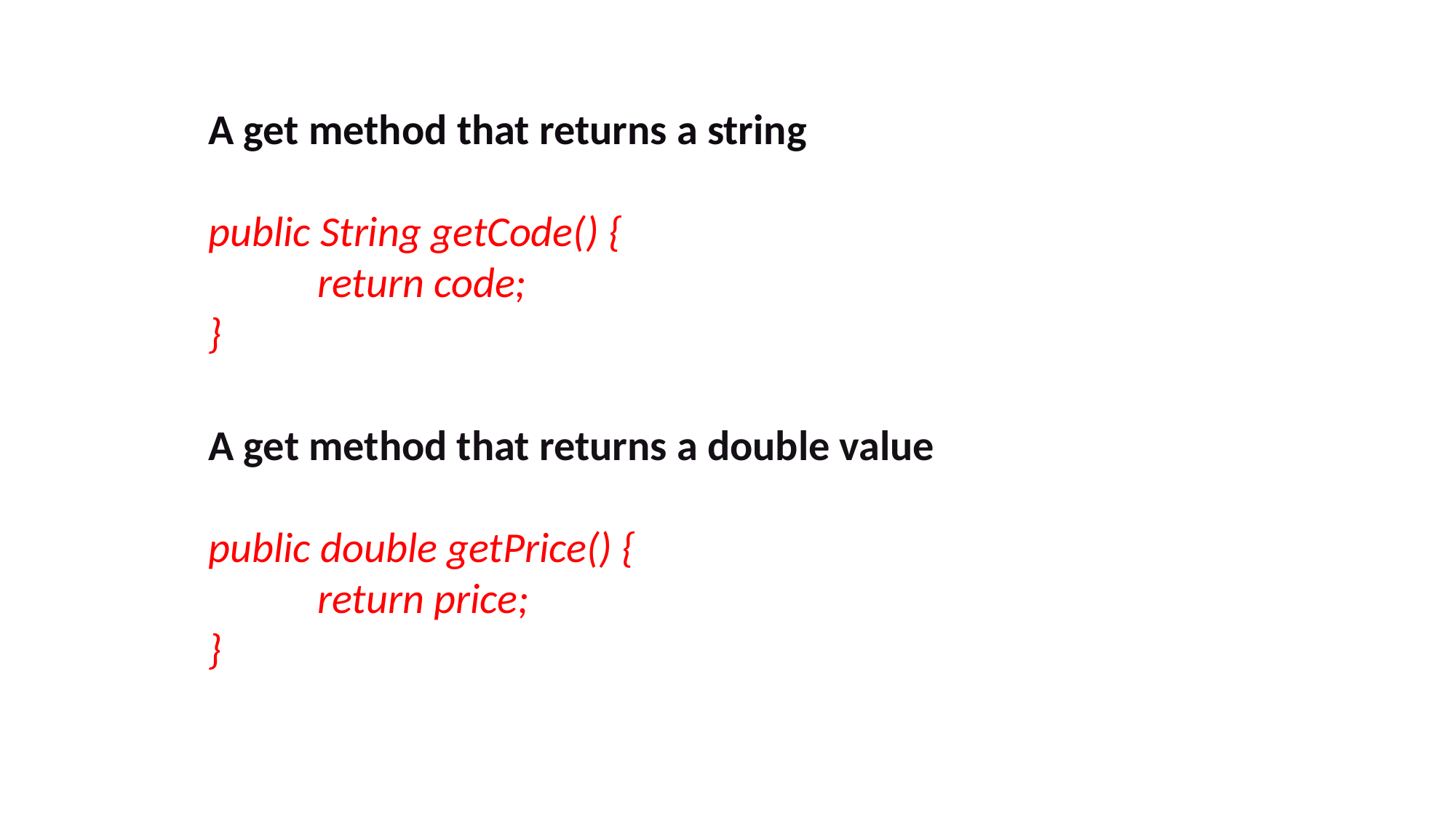

A get method that returns a string

public String getCode() {
	return code;
}
A get method that returns a double value

public double getPrice() {
	return price;
}